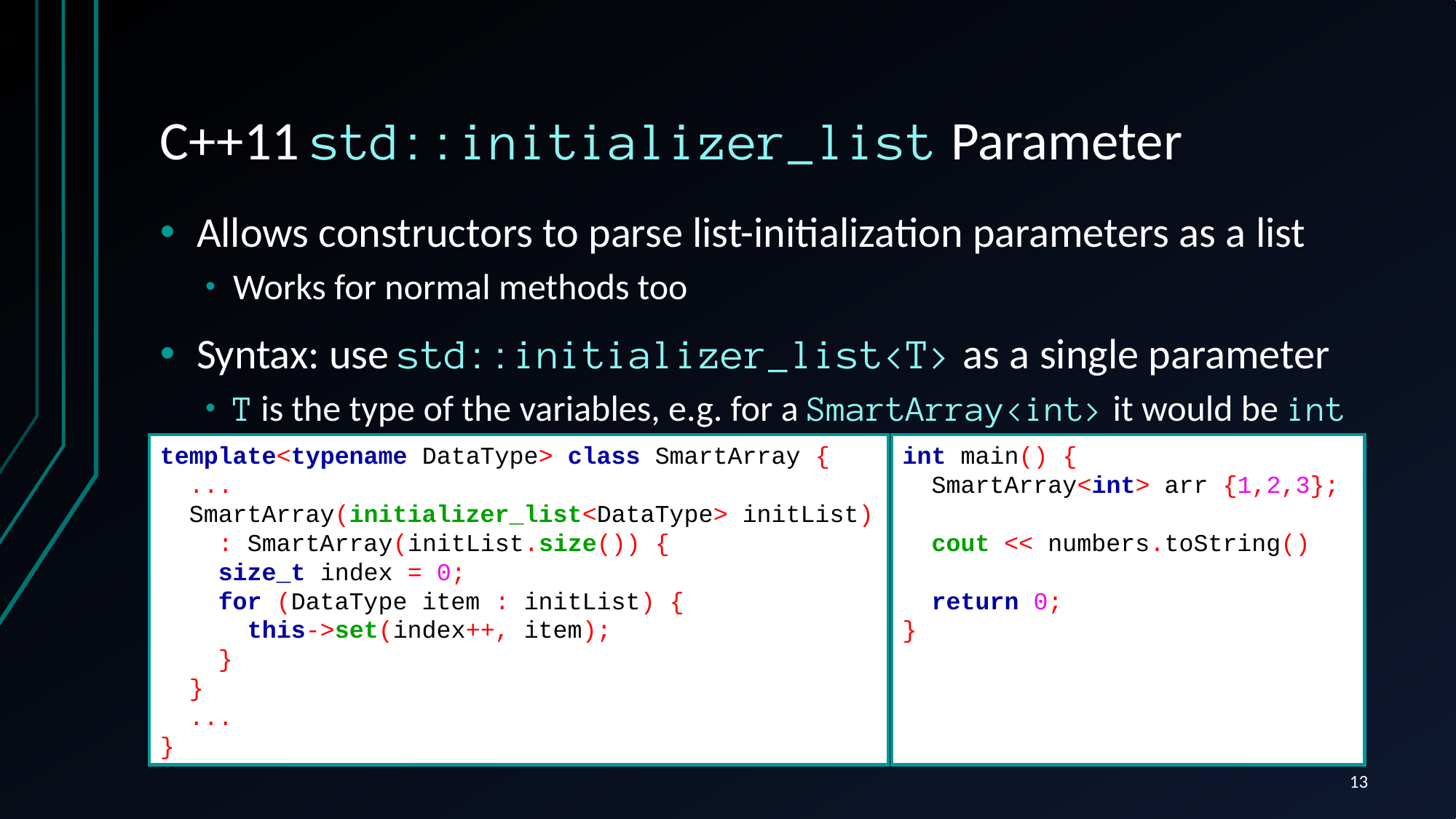

# C++11 std::initializer_list Parameter
Allows constructors to parse list-initialization parameters as a list
Works for normal methods too
Syntax: use std::initializer_list<T> as a single parameter
T is the type of the variables, e.g. for a SmartArray<int> it would be int

template<typename DataType> class SmartArray {
  ...
  SmartArray(initializer_list<DataType> initList)
    : SmartArray(initList.size()) {
    size_t index = 0;
    for (DataType item : initList) {
      this->set(index++, item);
    }
  }
  ...
}
int main() {
  SmartArray<int> arr {1,2,3};

  cout << numbers.toString()

  return 0;
}

13